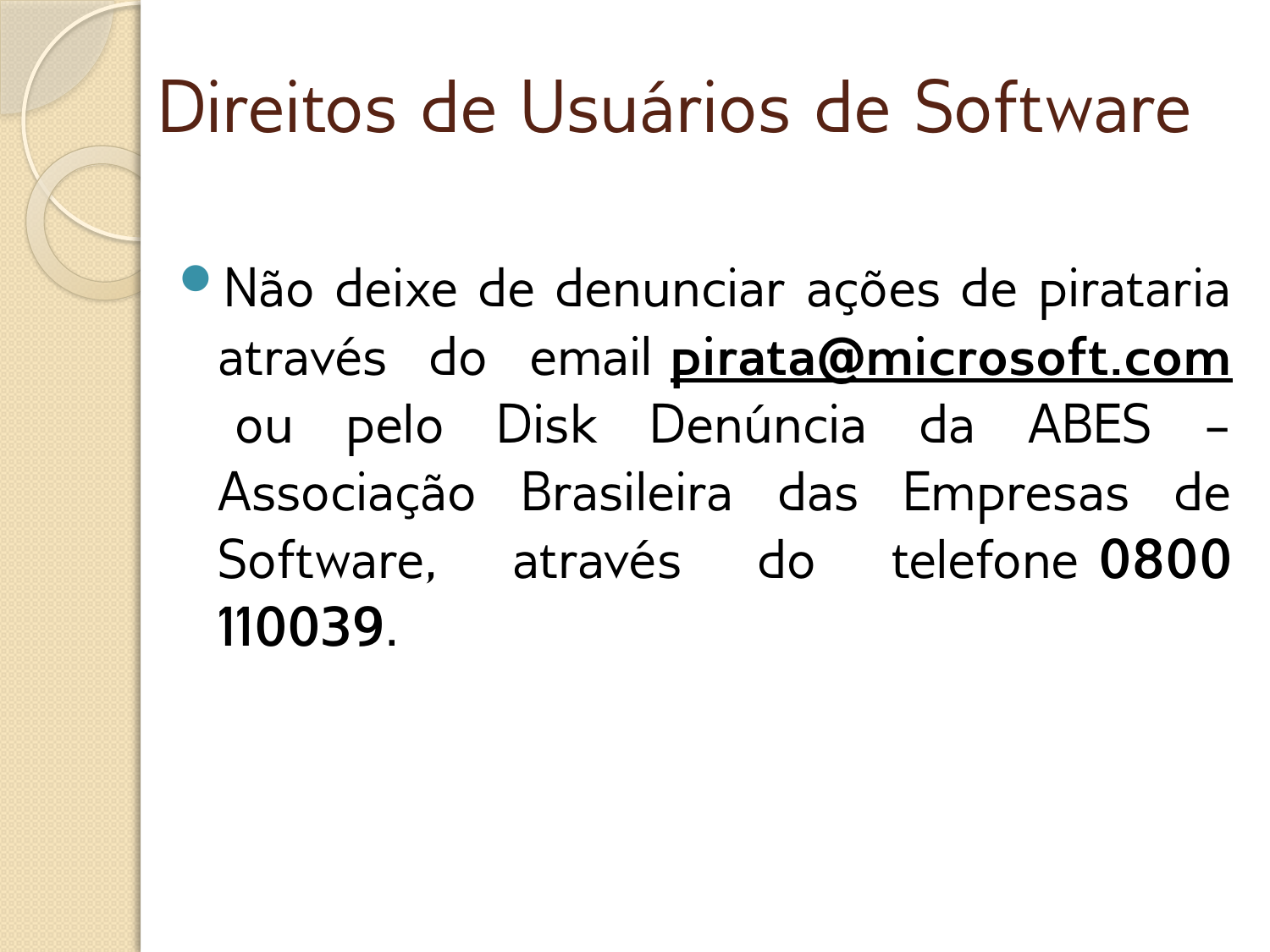

# Direitos de Usuários de Software

Não deixe de denunciar ações de pirataria através do email pirata@microsoft.com ou pelo Disk Denúncia da ABES – Associação Brasileira das Empresas de Software, através do telefone 0800 110039.